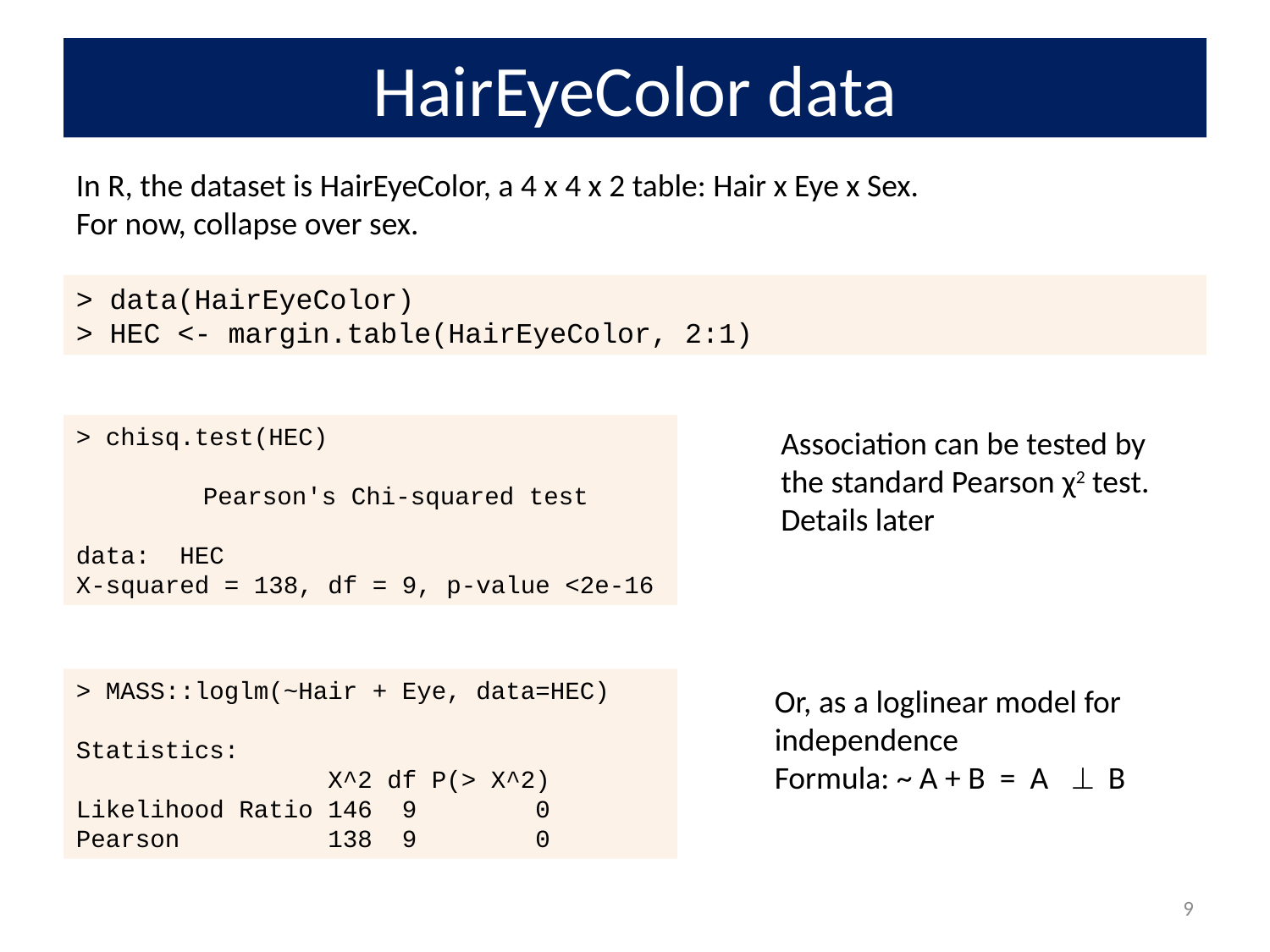

# HairEyeColor data
In R, the dataset is HairEyeColor, a 4 x 4 x 2 table: Hair x Eye x Sex.
For now, collapse over sex.
> data(HairEyeColor)
> HEC <- margin.table(HairEyeColor, 2:1)
> chisq.test(HEC)

	Pearson's Chi-squared test

data:  HEC
X-squared = 138, df = 9, p-value <2e-16
Association can be tested by the standard Pearson χ2 test.  Details later
> MASS::loglm(~Hair + Eye, data=HEC)

Statistics:
                 X^2 df P(> X^2)
Likelihood Ratio 146  9        0
Pearson          138  9        0
Or, as a loglinear model for independence
Formula: ~ A + B  =  A  ⊥  B
9